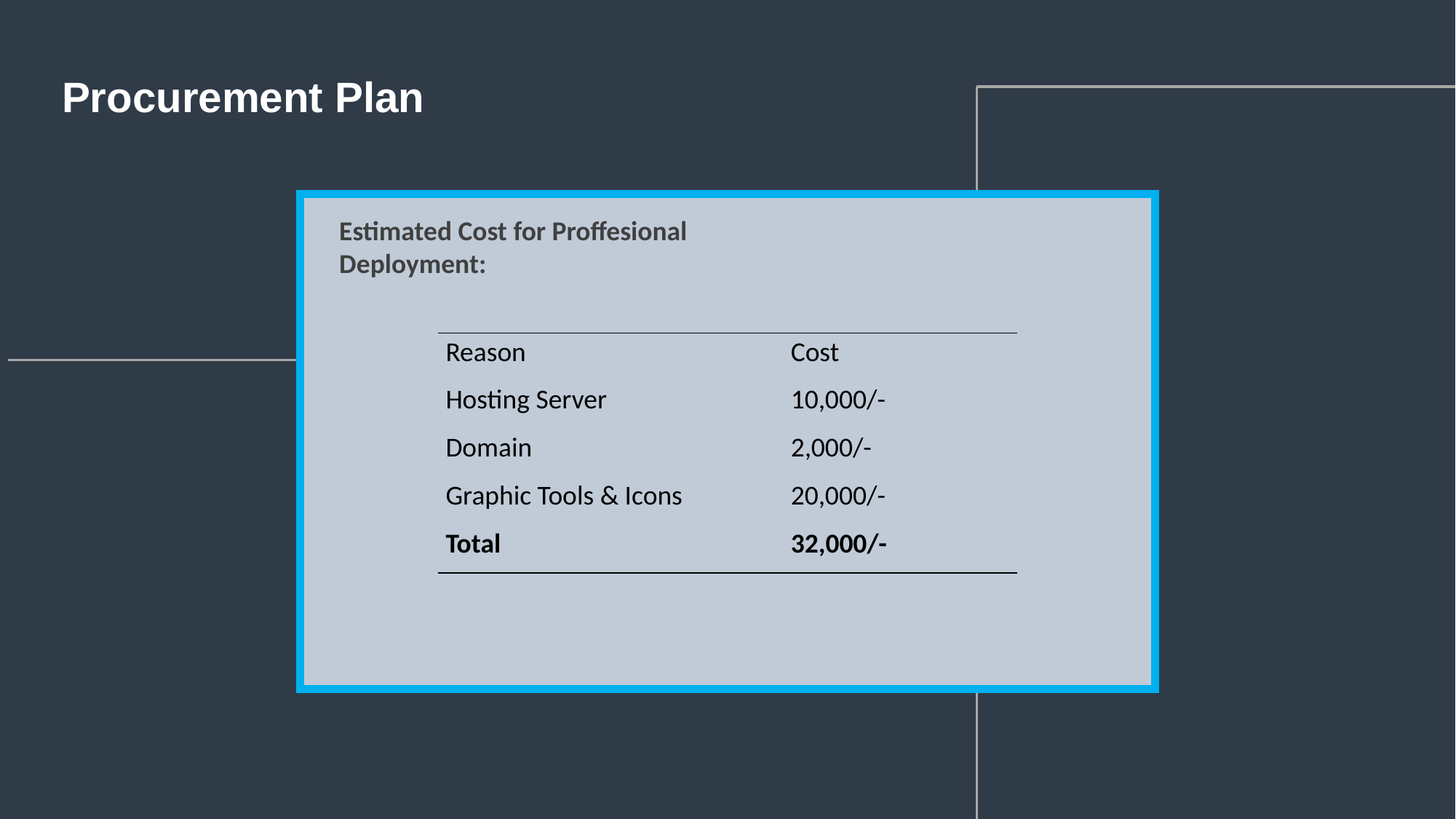

Procurement Plan

Estimated Cost for Proffesional Deployment:
| Reason | Cost |
| --- | --- |
| Hosting Server | 10,000/- |
| Domain | 2,000/- |
| Graphic Tools & Icons | 20,000/- |
| Total | 32,000/- |